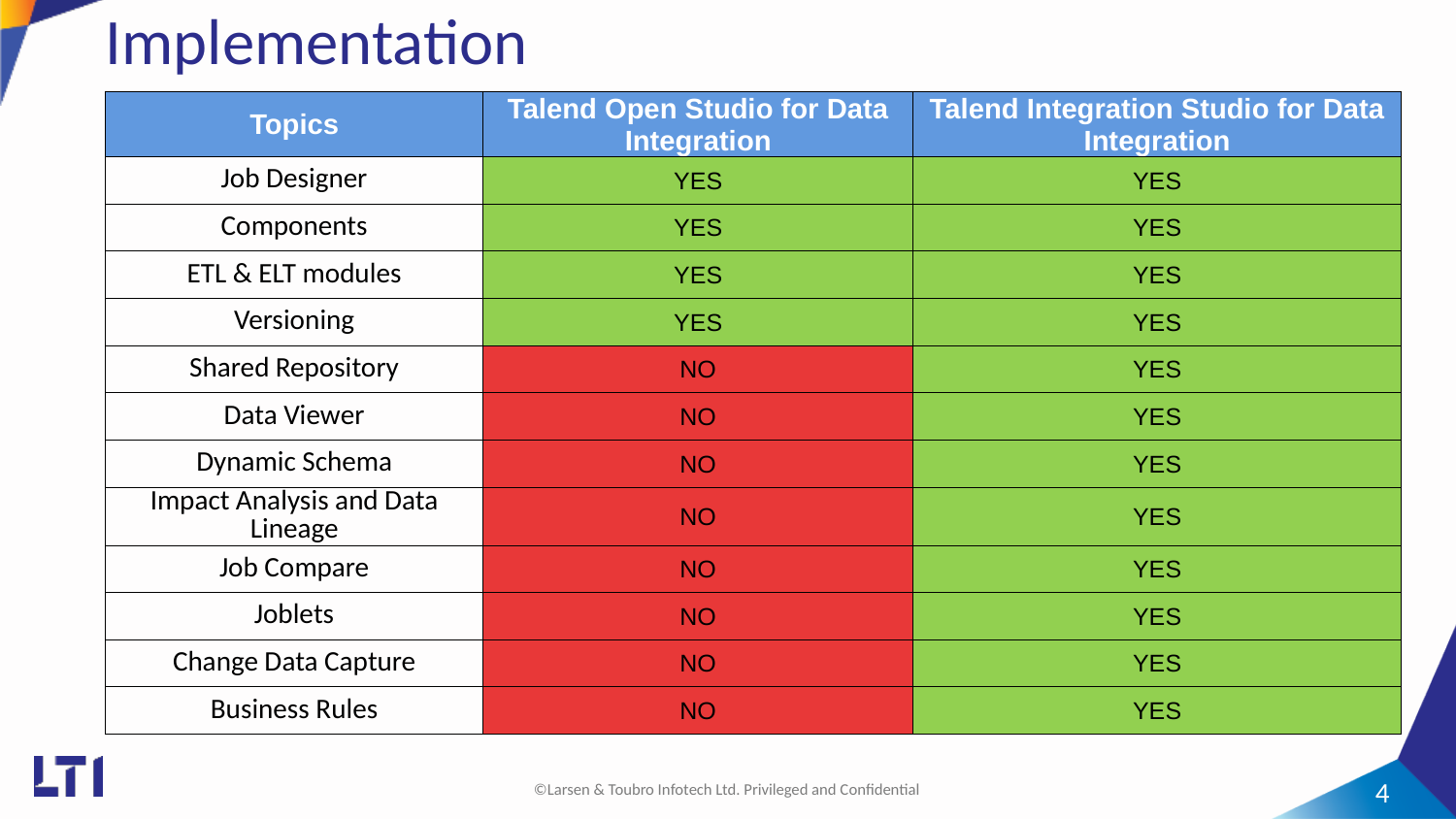

# Implementation
| Topics | Talend Open Studio for Data Integration | Talend Integration Studio for Data Integration |
| --- | --- | --- |
| Job Designer | YES | YES |
| Components | YES | YES |
| ETL & ELT modules | YES | YES |
| Versioning | YES | YES |
| Shared Repository | NO | YES |
| Data Viewer | NO | YES |
| Dynamic Schema | NO | YES |
| Impact Analysis and Data Lineage | NO | YES |
| Job Compare | NO | YES |
| Joblets | NO | YES |
| Change Data Capture | NO | YES |
| Business Rules | NO | YES |